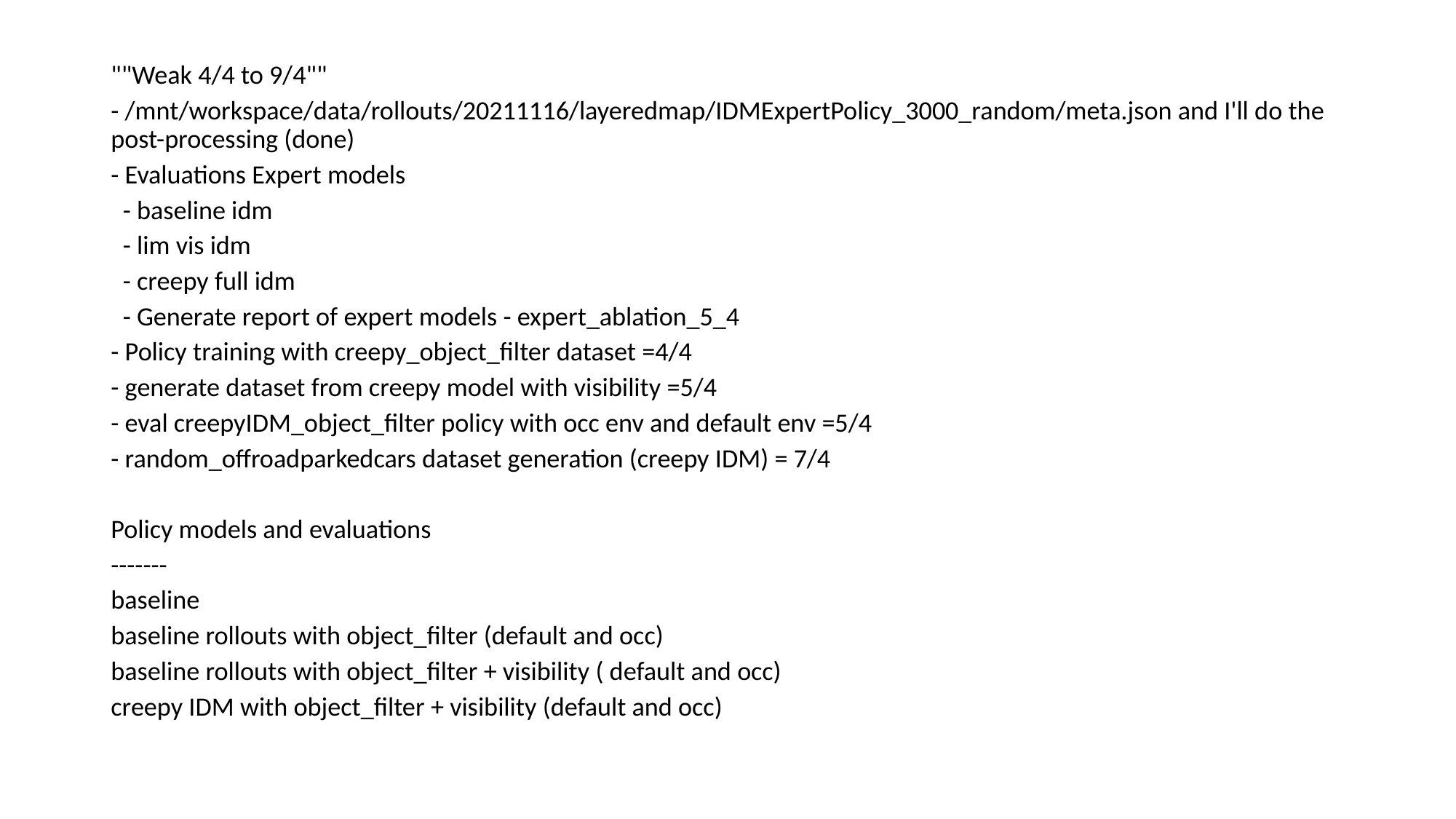

""Weak 4/4 to 9/4""
- /mnt/workspace/data/rollouts/20211116/layeredmap/IDMExpertPolicy_3000_random/meta.json and I'll do the post-processing (done)
- Evaluations Expert models
  - baseline idm
  - lim vis idm
  - creepy full idm
  - Generate report of expert models - expert_ablation_5_4
- Policy training with creepy_object_filter dataset =4/4
- generate dataset from creepy model with visibility =5/4
- eval creepyIDM_object_filter policy with occ env and default env =5/4
- random_offroadparkedcars dataset generation (creepy IDM) = 7/4

Policy models and evaluations
-------
baseline
baseline rollouts with object_filter (default and occ)
baseline rollouts with object_filter + visibility ( default and occ)
creepy IDM with object_filter + visibility (default and occ)